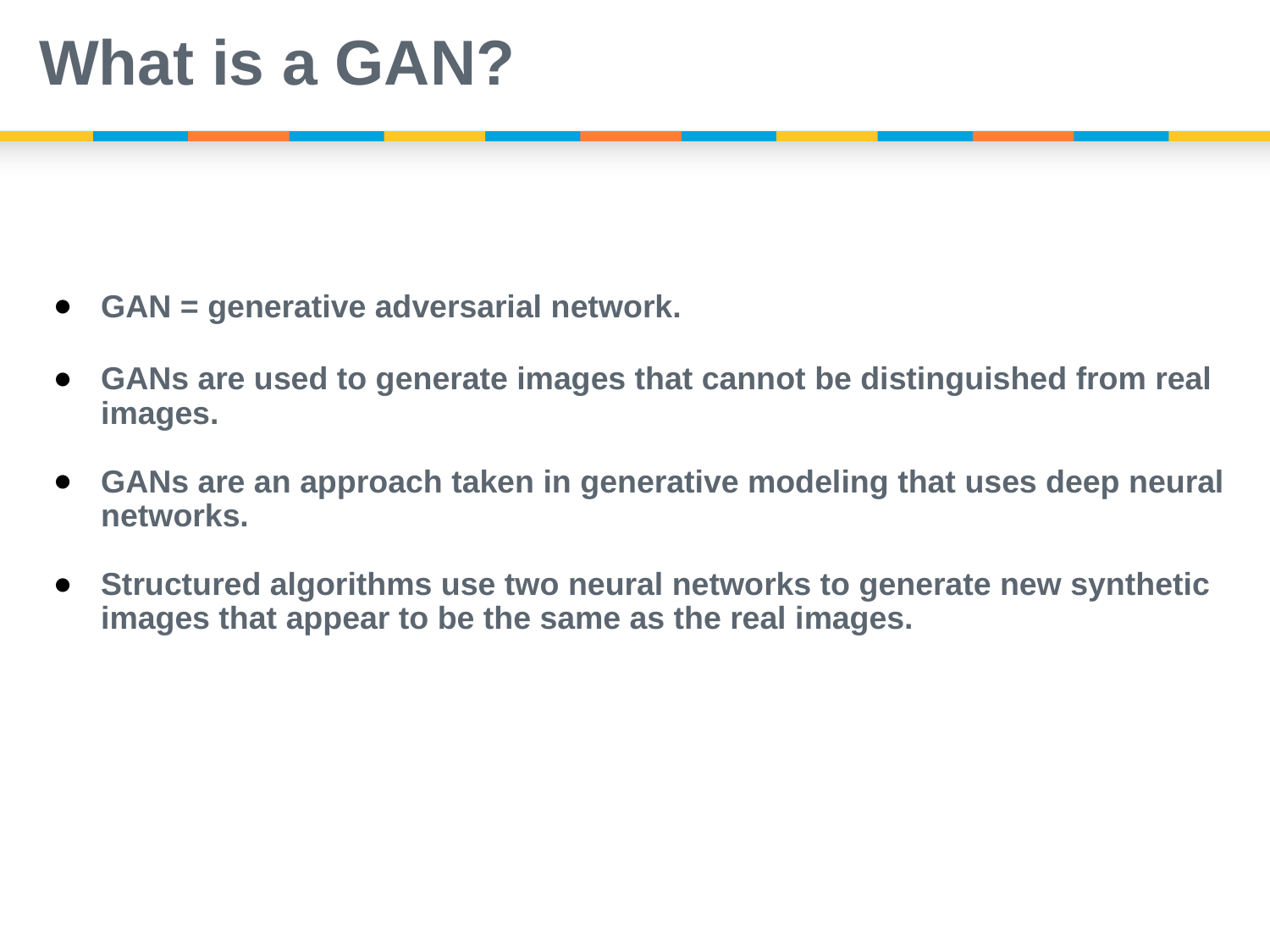

# What is a GAN?
GAN = generative adversarial network.
GANs are used to generate images that cannot be distinguished from real images.
GANs are an approach taken in generative modeling that uses deep neural networks.
Structured algorithms use two neural networks to generate new synthetic images that appear to be the same as the real images.